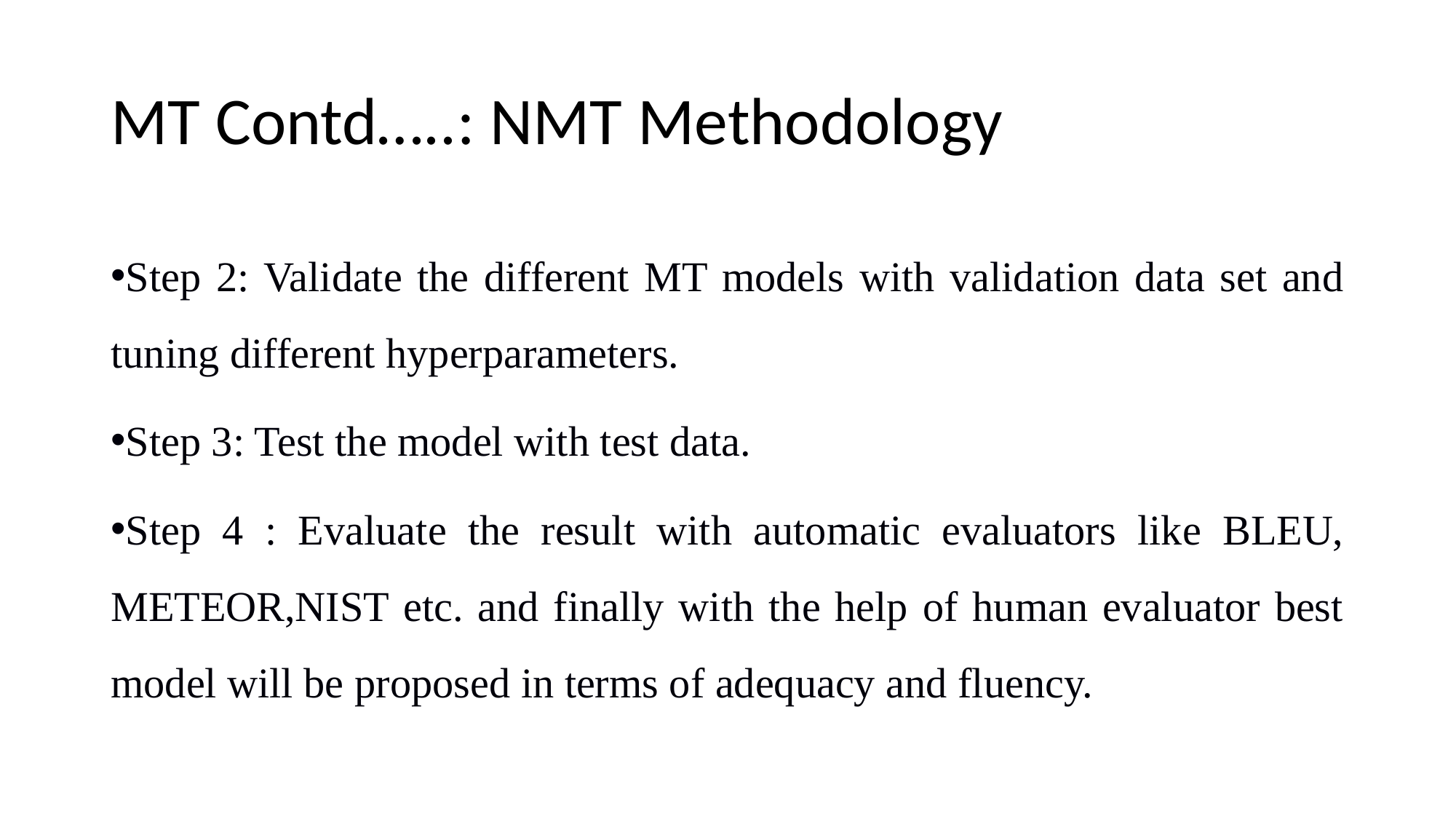

# MT Contd…..: NMT Methodology
Step 2: Validate the different MT models with validation data set and tuning different hyperparameters.
Step 3: Test the model with test data.
Step 4 : Evaluate the result with automatic evaluators like BLEU, METEOR,NIST etc. and finally with the help of human evaluator best model will be proposed in terms of adequacy and fluency.